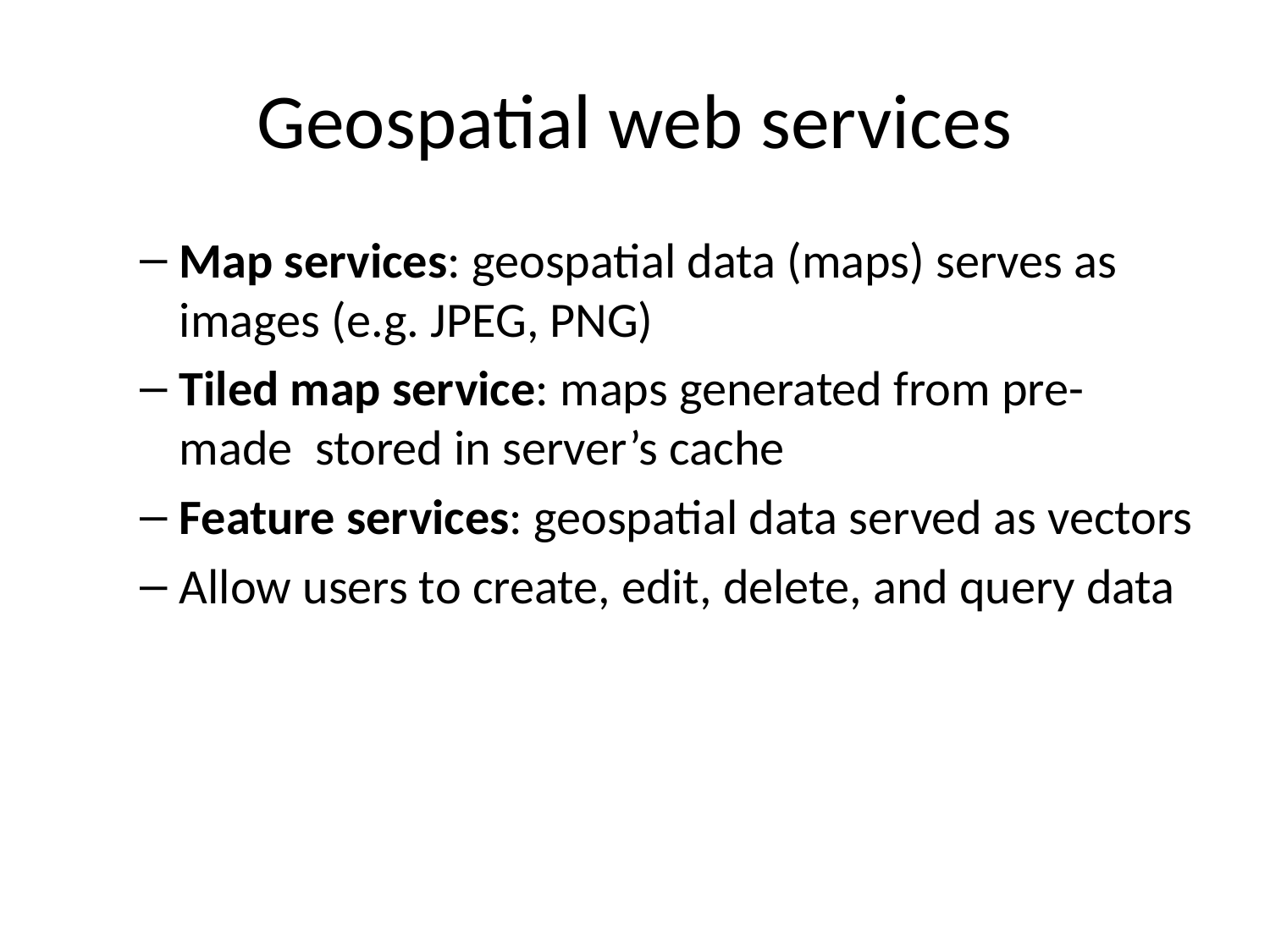

# Geospatial web services
Map services: geospatial data (maps) serves as images (e.g. JPEG, PNG)
Tiled map service: maps generated from pre-made  stored in server’s cache
Feature services: geospatial data served as vectors
Allow users to create, edit, delete, and query data